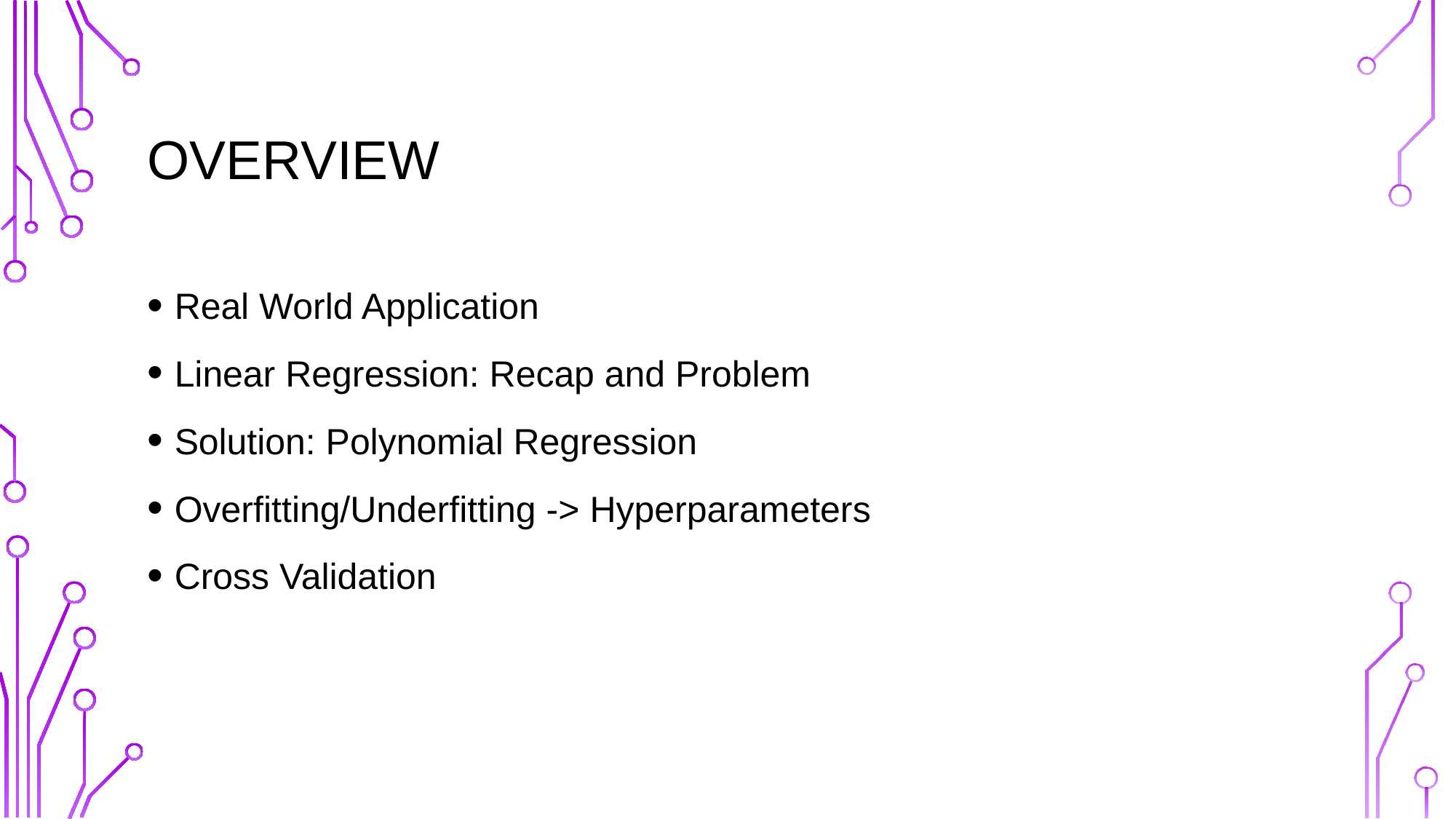

# Overview
Real World Application
Linear Regression: Recap and Problem
Solution: Polynomial Regression
Overfitting/Underfitting -> Hyperparameters
Cross Validation